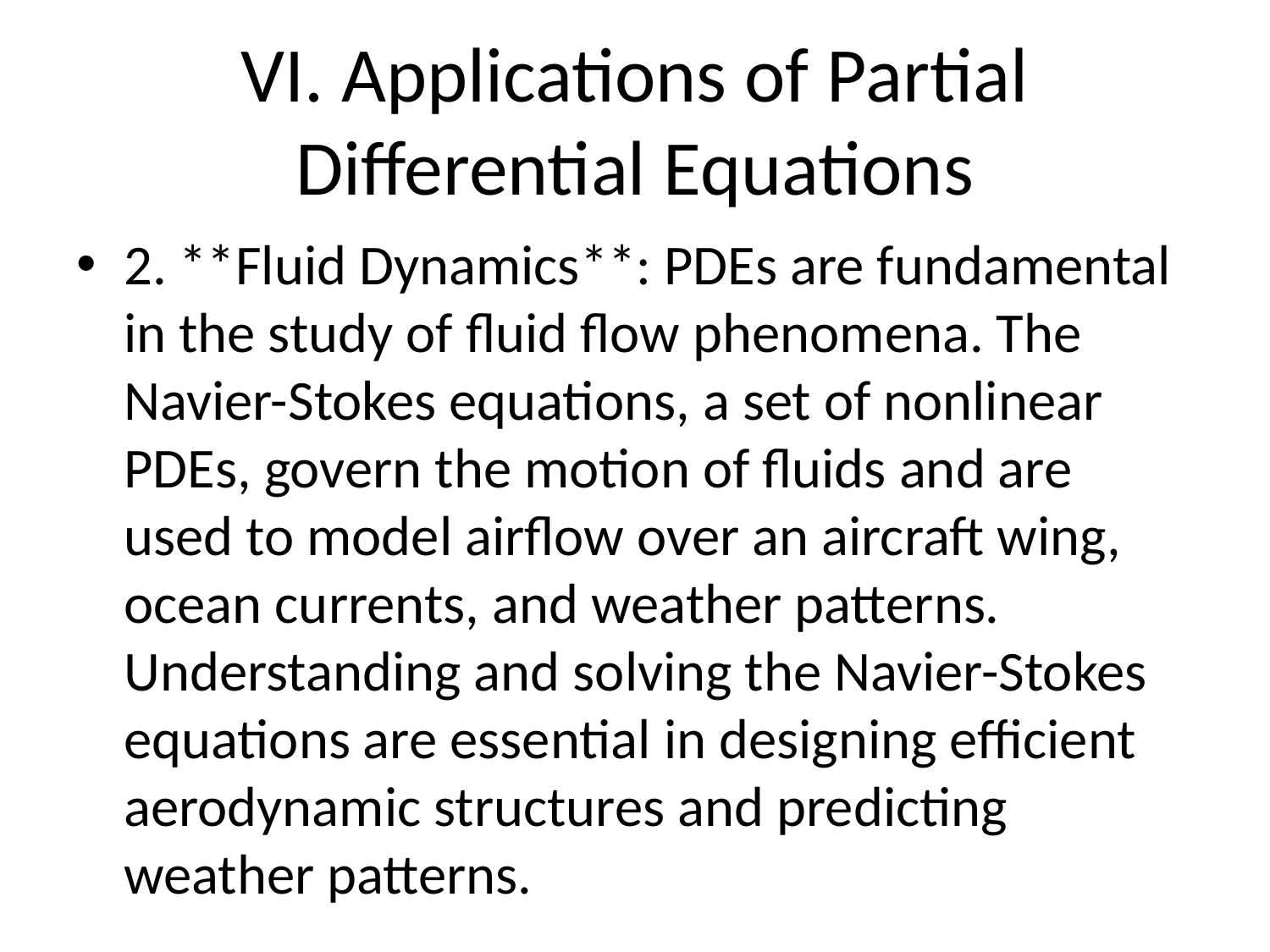

# VI. Applications of Partial Differential Equations
2. **Fluid Dynamics**: PDEs are fundamental in the study of fluid flow phenomena. The Navier-Stokes equations, a set of nonlinear PDEs, govern the motion of fluids and are used to model airflow over an aircraft wing, ocean currents, and weather patterns. Understanding and solving the Navier-Stokes equations are essential in designing efficient aerodynamic structures and predicting weather patterns.